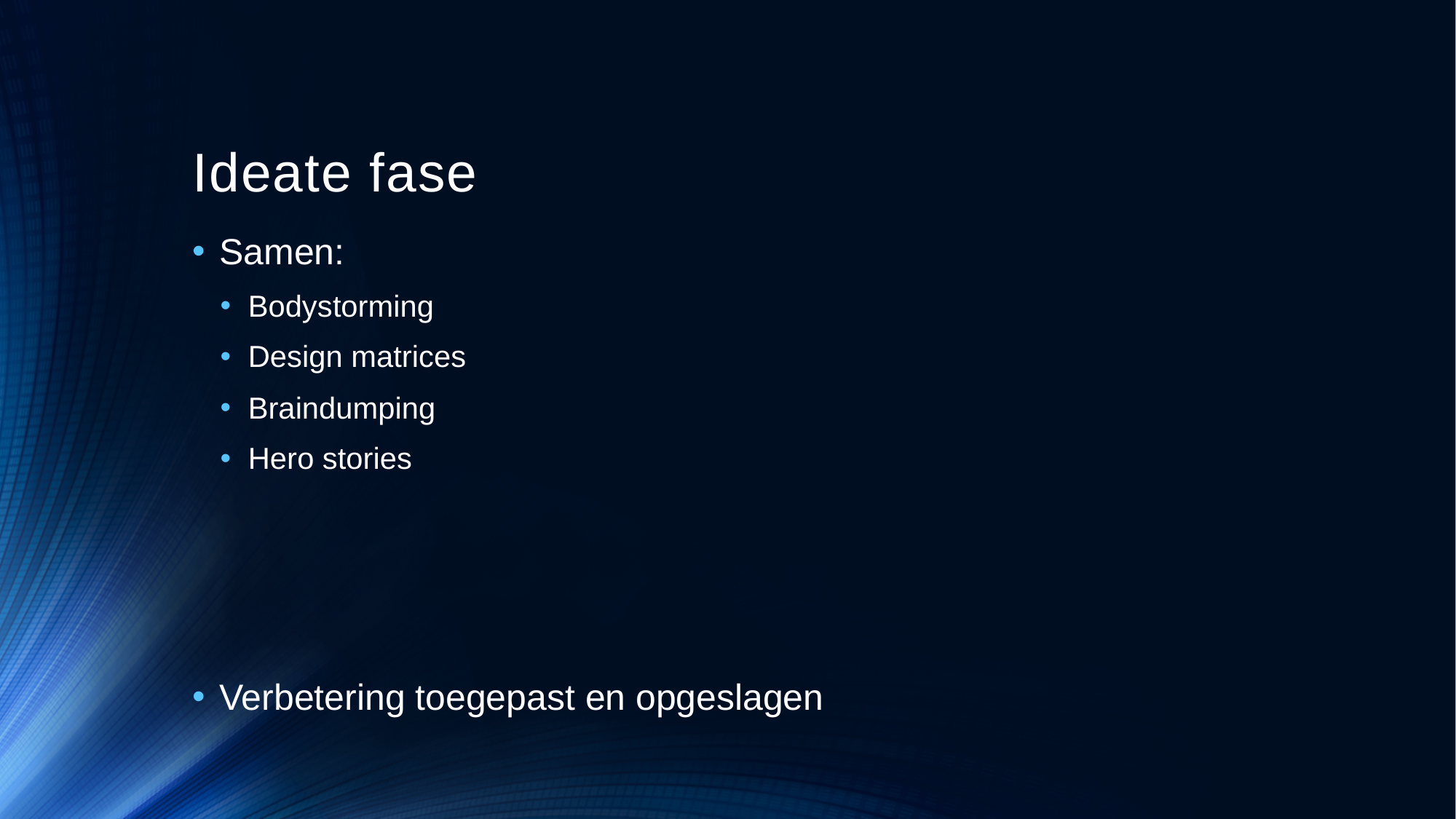

# Ideate fase
Samen:
Bodystorming
Design matrices
Braindumping
Hero stories

Verbetering toegepast en opgeslagen